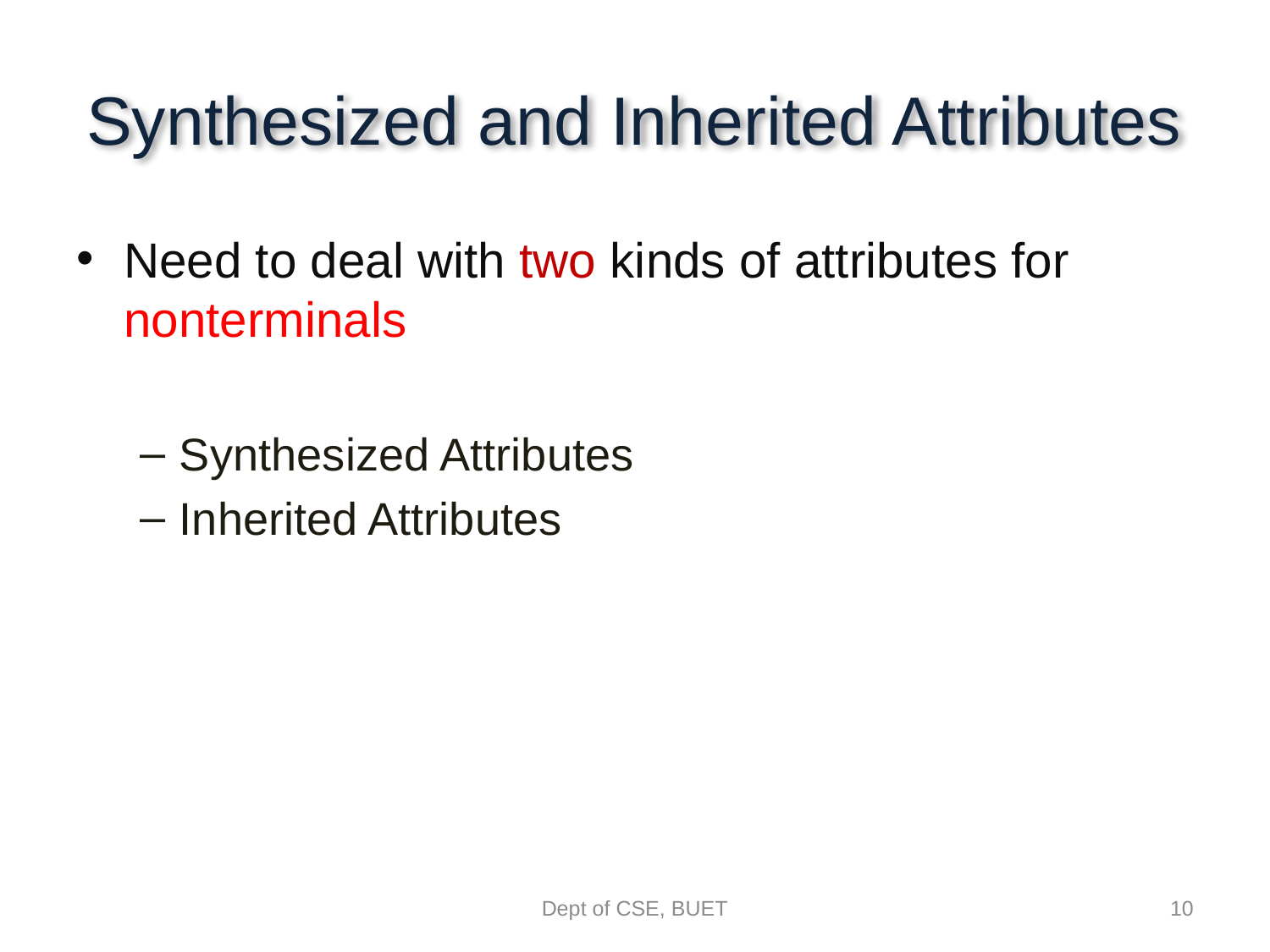

# Synthesized and Inherited Attributes
Need to deal with two kinds of attributes for nonterminals

Synthesized Attributes
Inherited Attributes
Dept of CSE, BUET
10